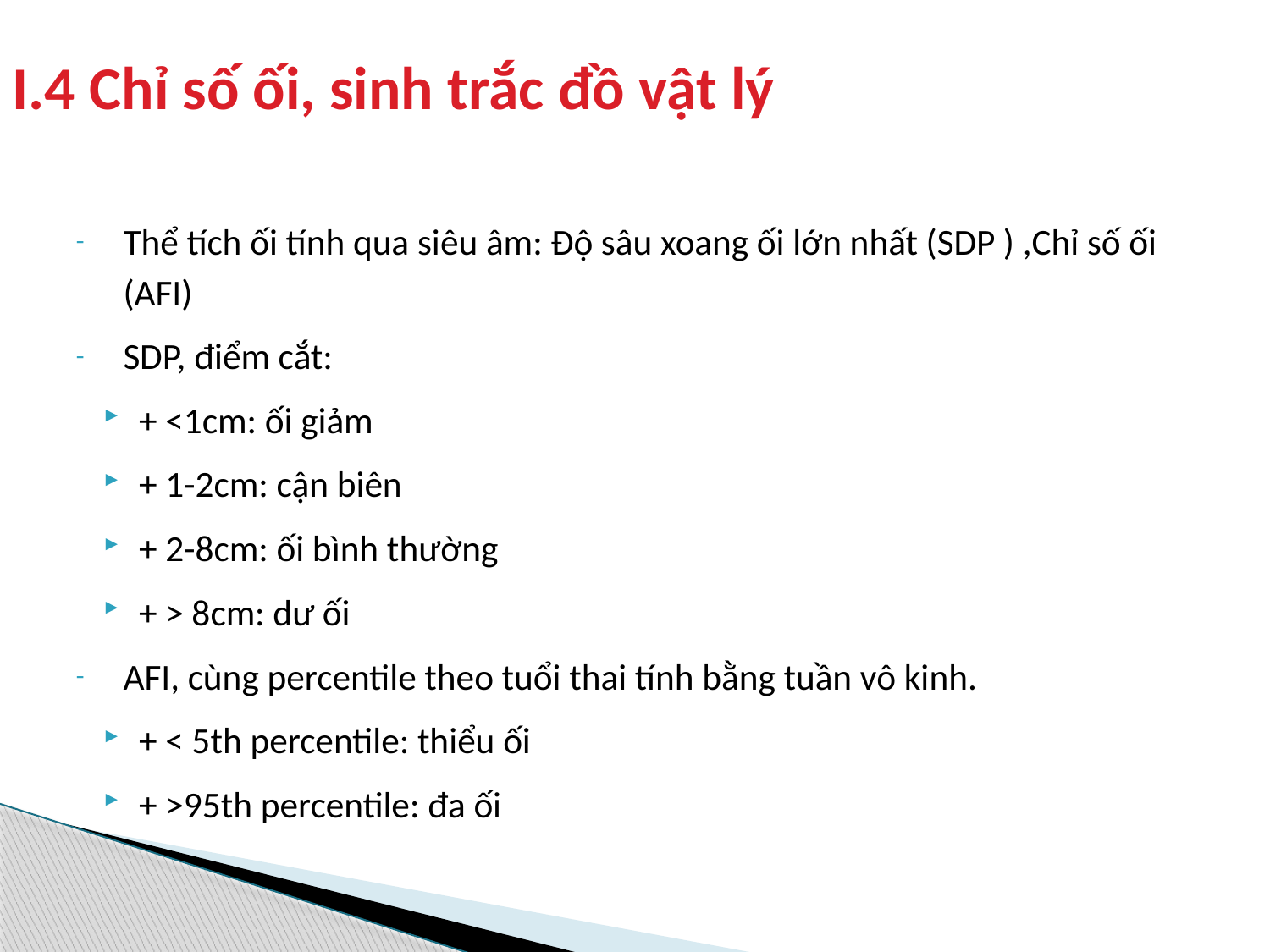

# I.4 Chỉ số ối, sinh trắc đồ vật lý
Thể tích ối tính qua siêu âm: Độ sâu xoang ối lớn nhất (SDP ) ,Chỉ số ối (AFI)
SDP, điểm cắt:
+ <1cm: ối giảm
+ 1-2cm: cận biên
+ 2-8cm: ối bình thường
+ > 8cm: dư ối
AFI, cùng percentile theo tuổi thai tính bằng tuần vô kinh.
+ < 5th percentile: thiểu ối
+ >95th percentile: đa ối